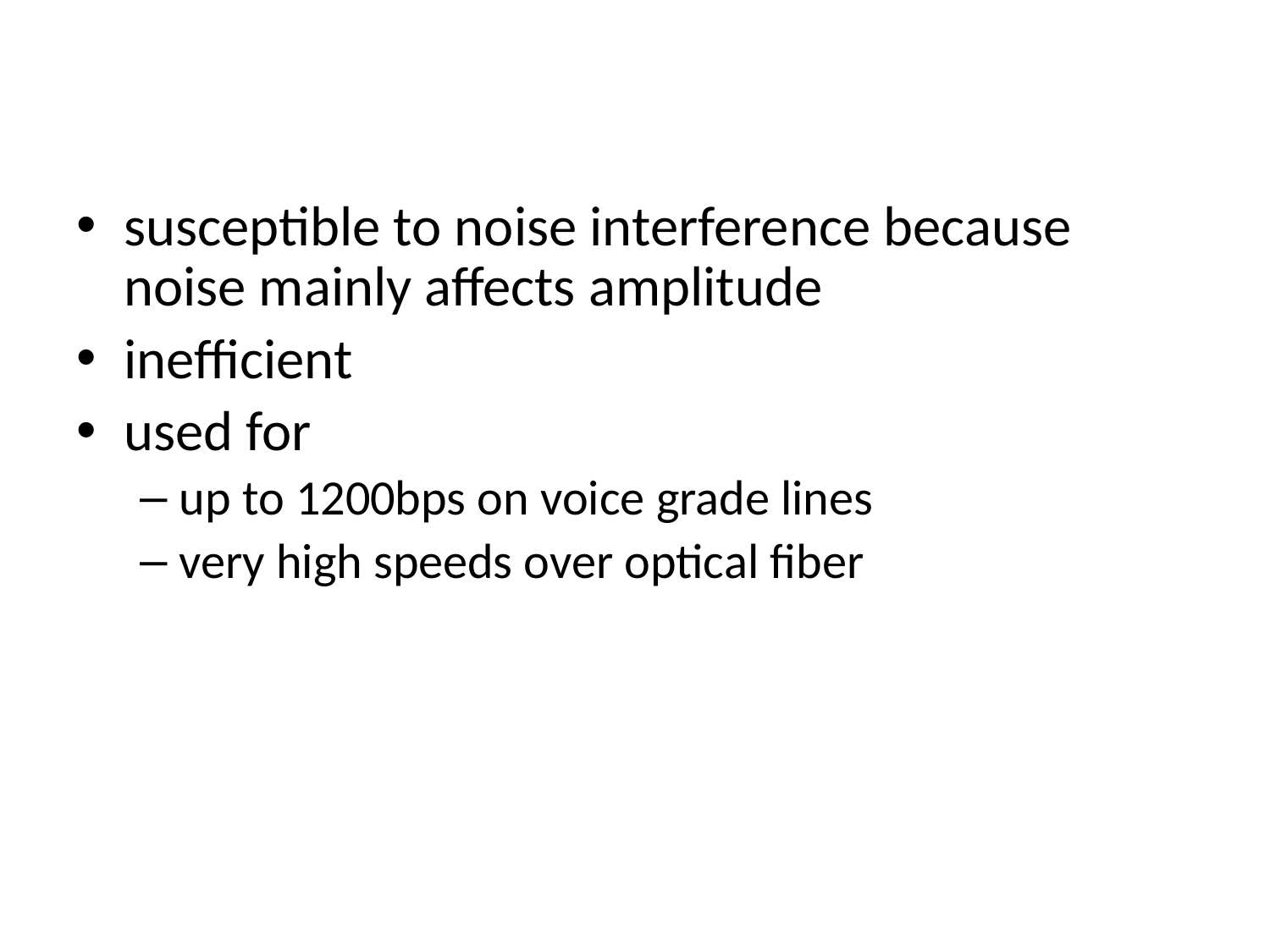

#
susceptible to noise interference because noise mainly affects amplitude
inefficient
used for
up to 1200bps on voice grade lines
very high speeds over optical fiber